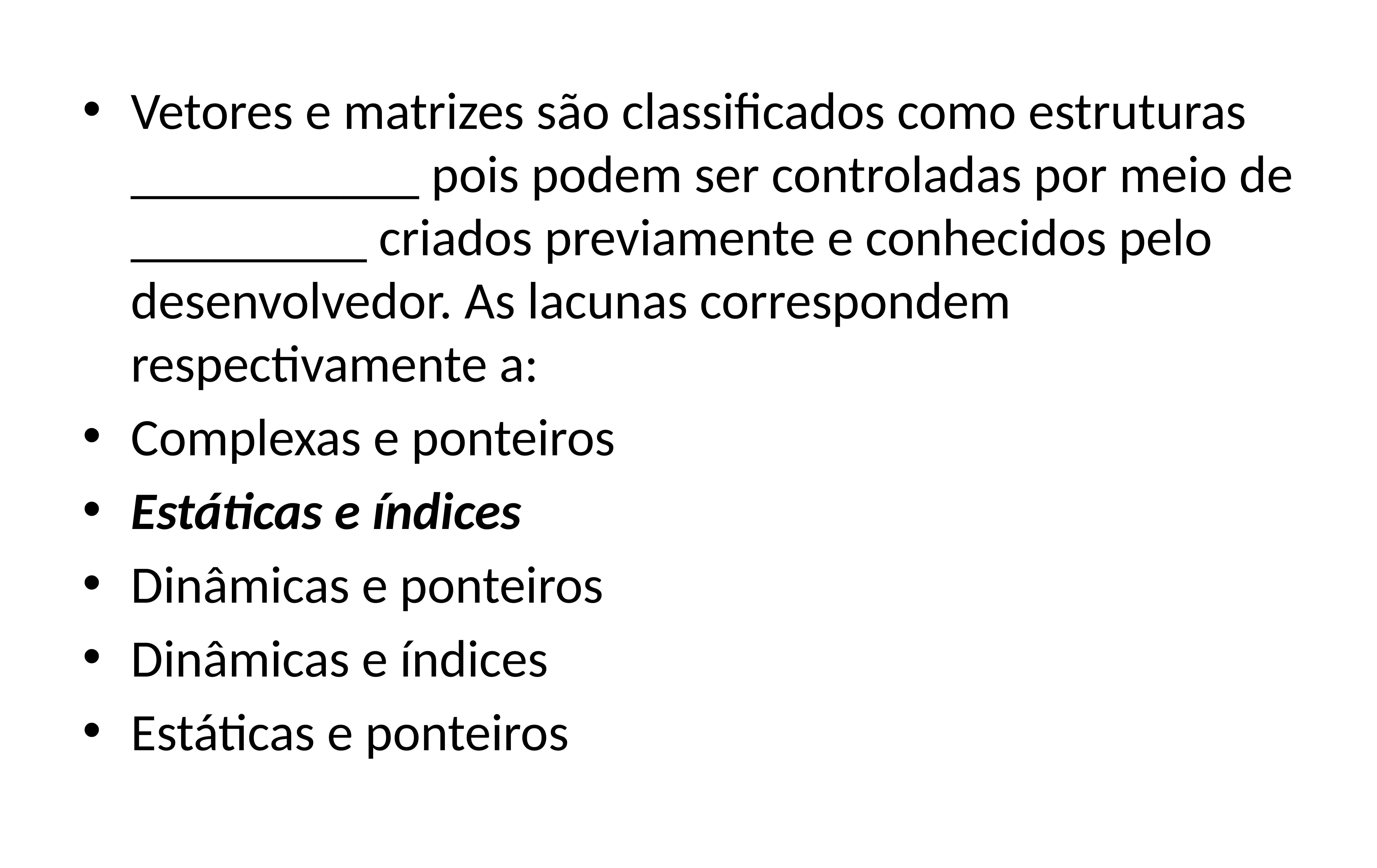

Vetores e matrizes são classificados como estruturas ___________ pois podem ser controladas por meio de _________ criados previamente e conhecidos pelo desenvolvedor. As lacunas correspondem respectivamente a:
Complexas e ponteiros
Estáticas e índices
Dinâmicas e ponteiros
Dinâmicas e índices
Estáticas e ponteiros